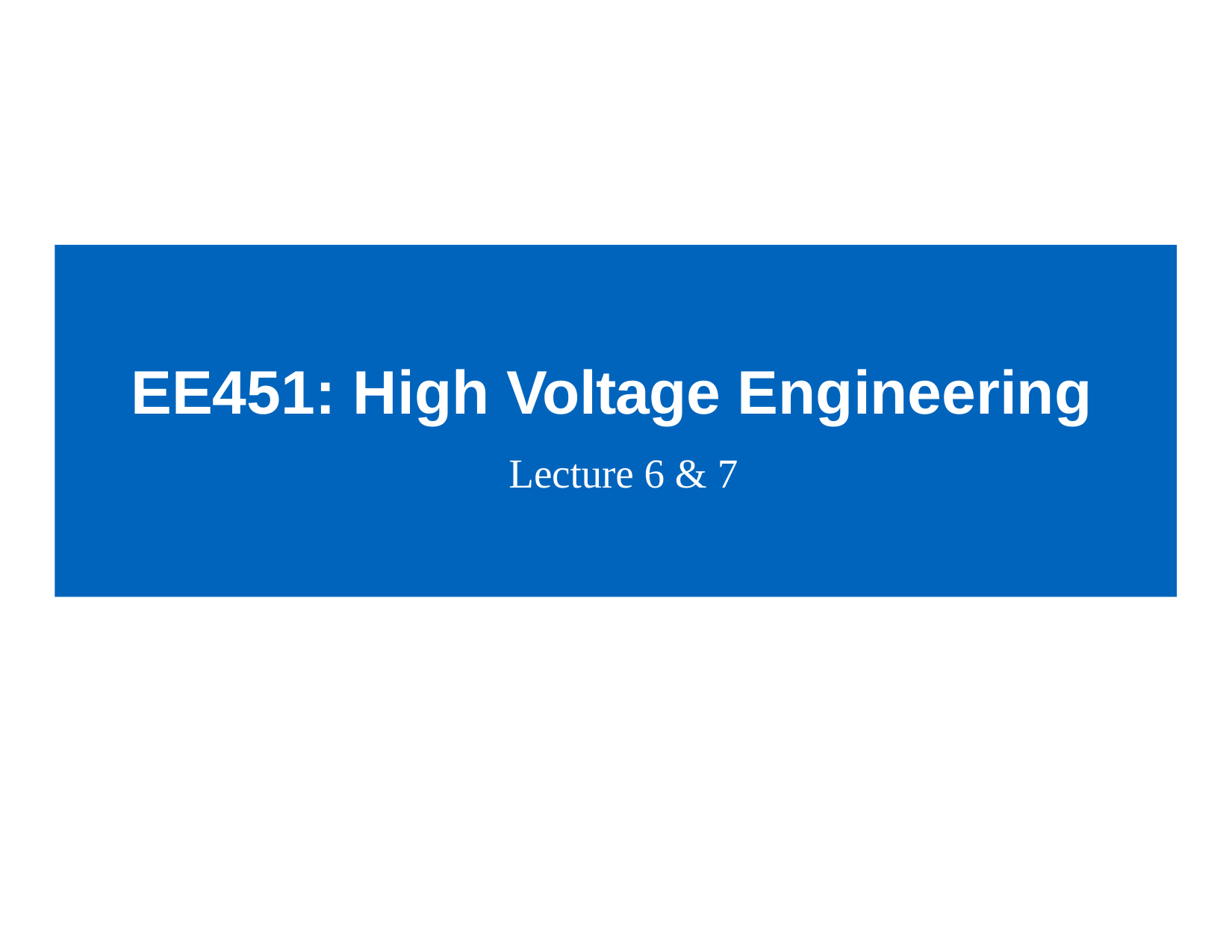

EE451: High Voltage Engineering
Lecture 6 & 7